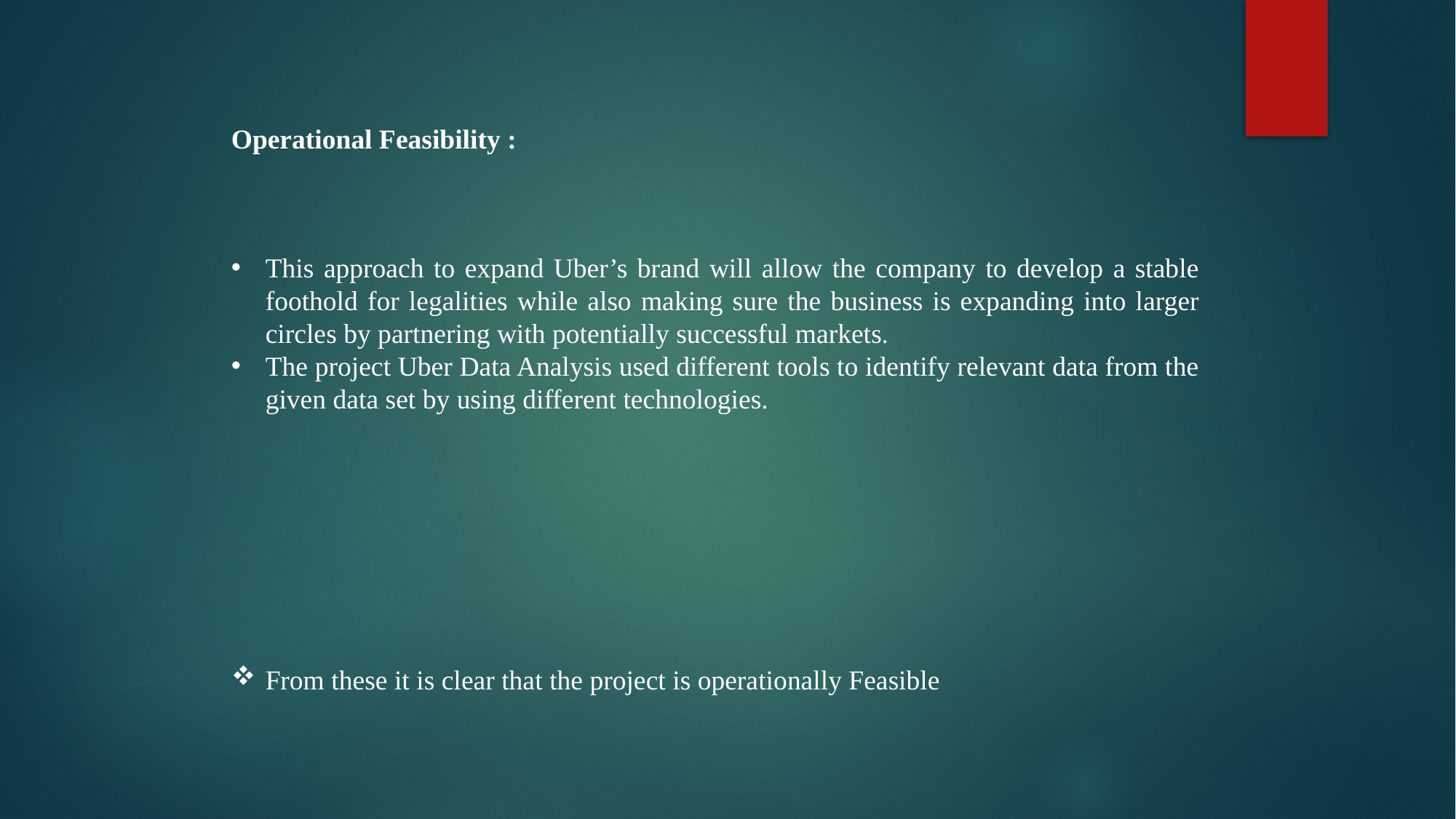

Operational Feasibility :
This approach to expand Uber’s brand will allow the company to develop a stable foothold for legalities while also making sure the business is expanding into larger circles by partnering with potentially successful markets.
The project Uber Data Analysis used different tools to identify relevant data from the given data set by using different technologies.
From these it is clear that the project is operationally Feasible